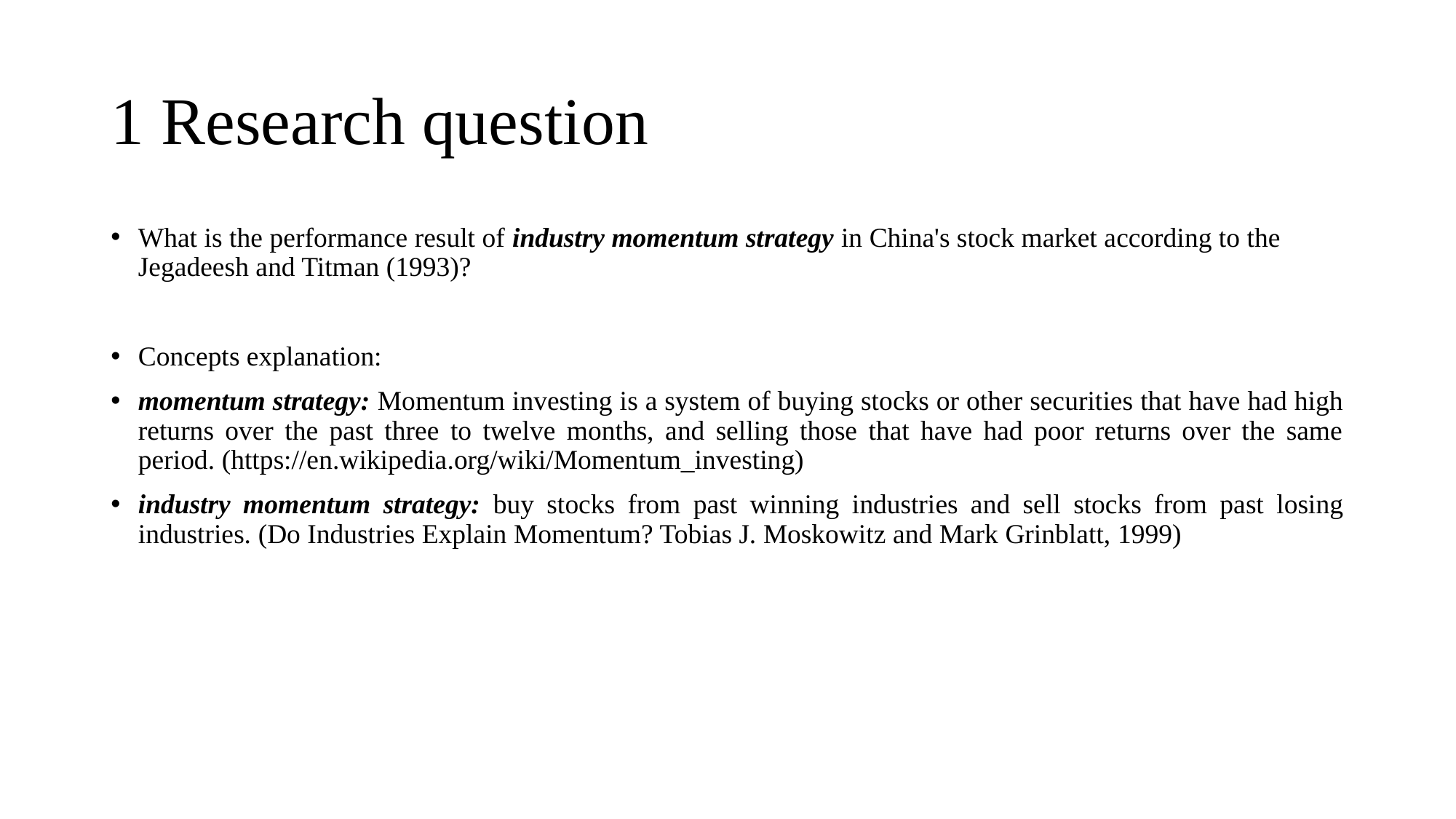

# 1 Research question
What is the performance result of industry momentum strategy in China's stock market according to the Jegadeesh and Titman (1993)?

Concepts explanation:
momentum strategy: Momentum investing is a system of buying stocks or other securities that have had high returns over the past three to twelve months, and selling those that have had poor returns over the same period. (https://en.wikipedia.org/wiki/Momentum_investing)
industry momentum strategy: buy stocks from past winning industries and sell stocks from past losing industries. (Do Industries Explain Momentum? Tobias J. Moskowitz and Mark Grinblatt, 1999)